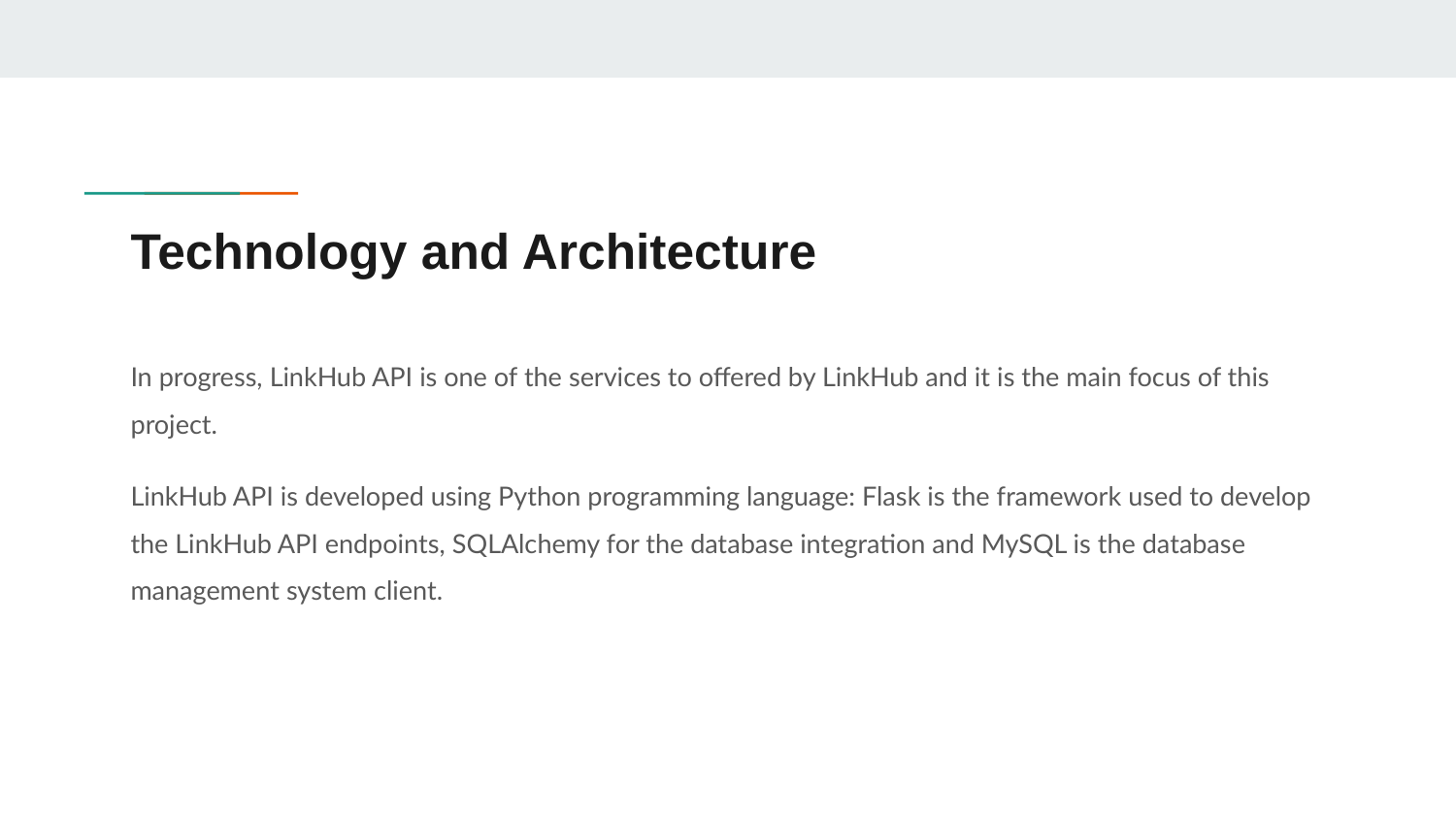

# Technology and Architecture
In progress, LinkHub API is one of the services to offered by LinkHub and it is the main focus of this project.
LinkHub API is developed using Python programming language: Flask is the framework used to develop the LinkHub API endpoints, SQLAlchemy for the database integration and MySQL is the database management system client.